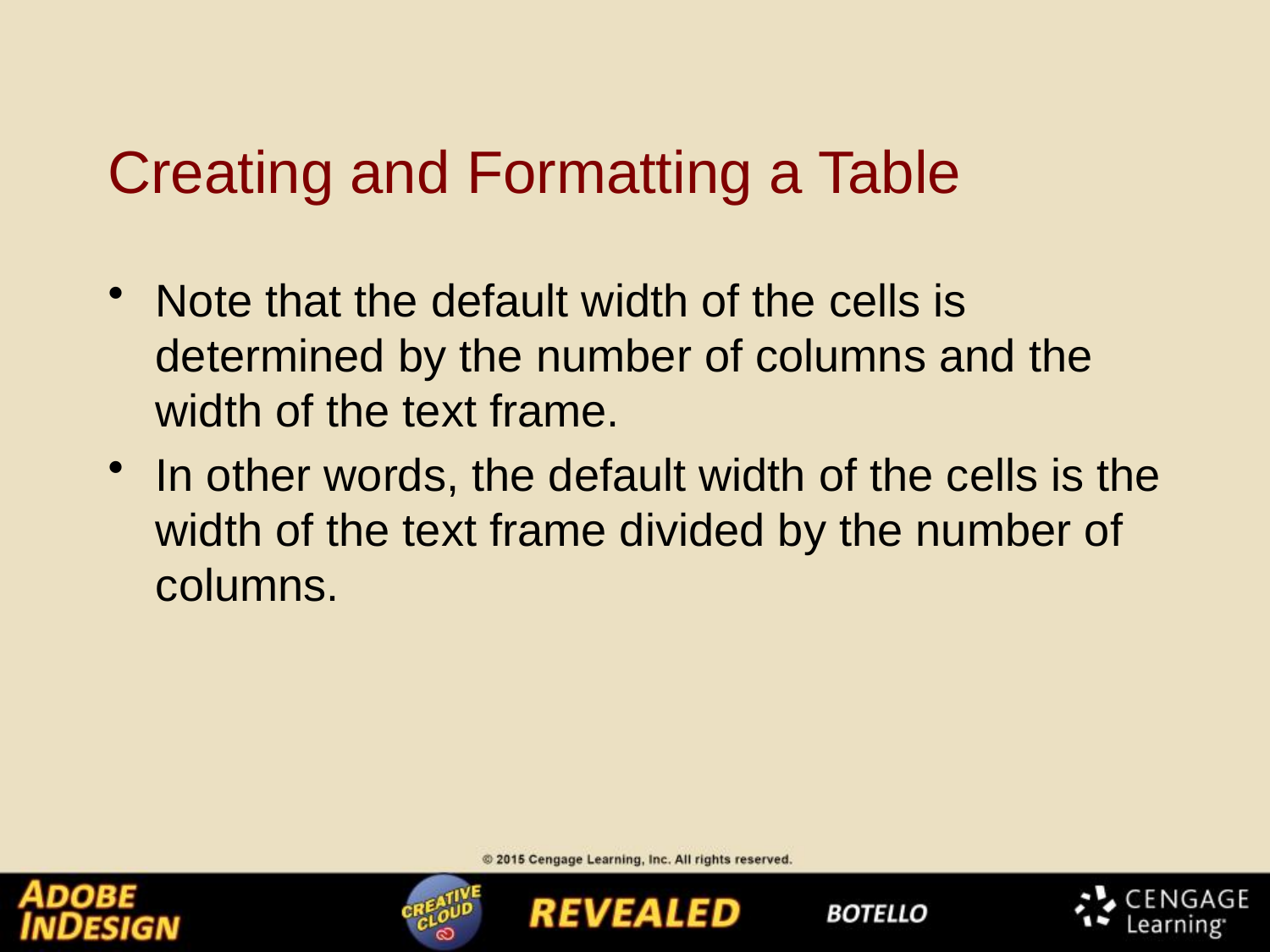

# Creating and Formatting a Table
Note that the default width of the cells is determined by the number of columns and the width of the text frame.
In other words, the default width of the cells is the width of the text frame divided by the number of columns.